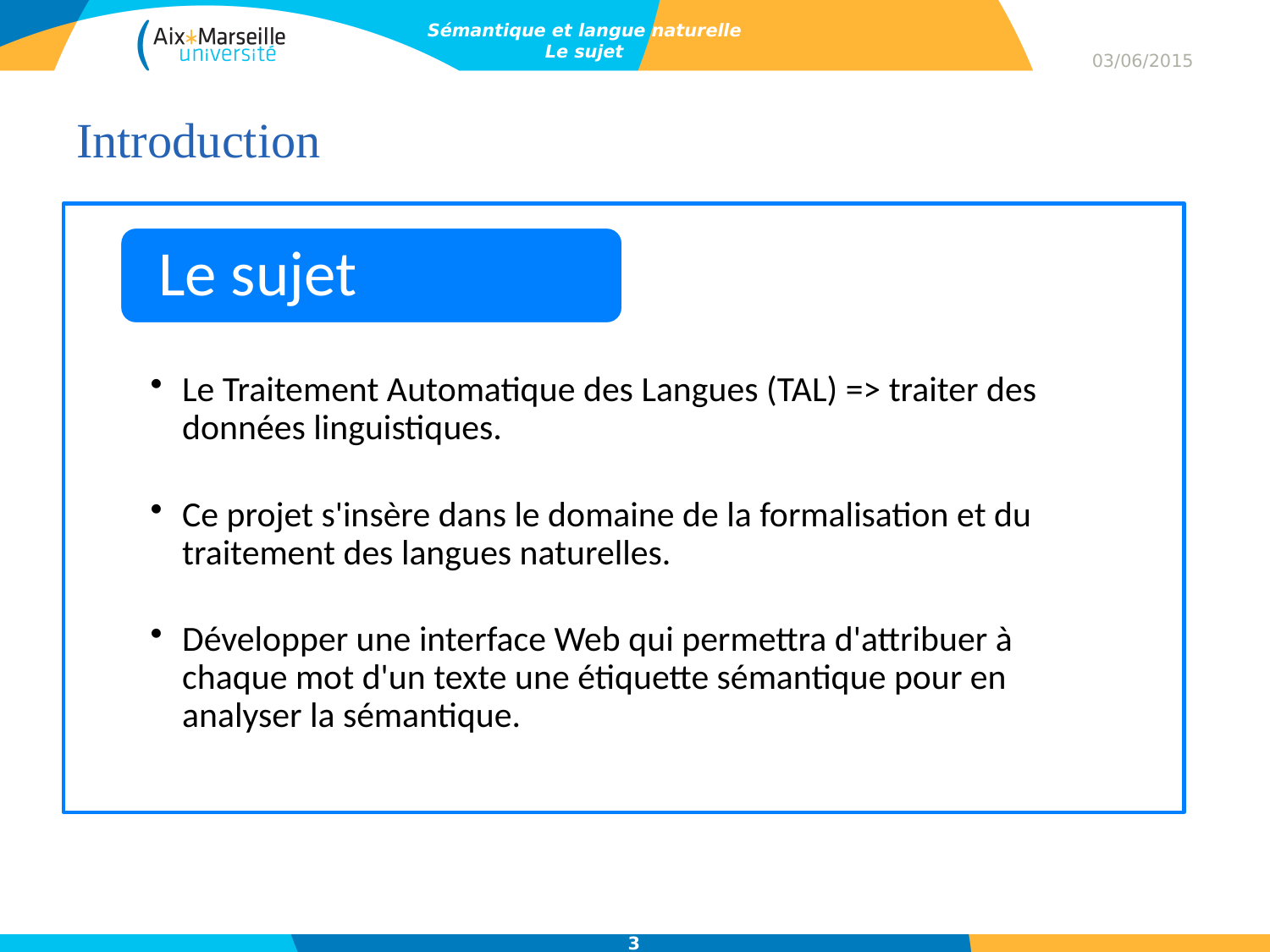

03/06/2015
Sémantique et langue naturelle
Le sujet
# Introduction
Le Traitement Automatique des Langues (TAL) => traiter des données linguistiques.

Ce projet s'insère dans le domaine de la formalisation et du traitement des langues naturelles.

Développer une interface Web qui permettra d'attribuer à chaque mot d'un texte une étiquette sémantique pour en analyser la sémantique.

Le sujet
3